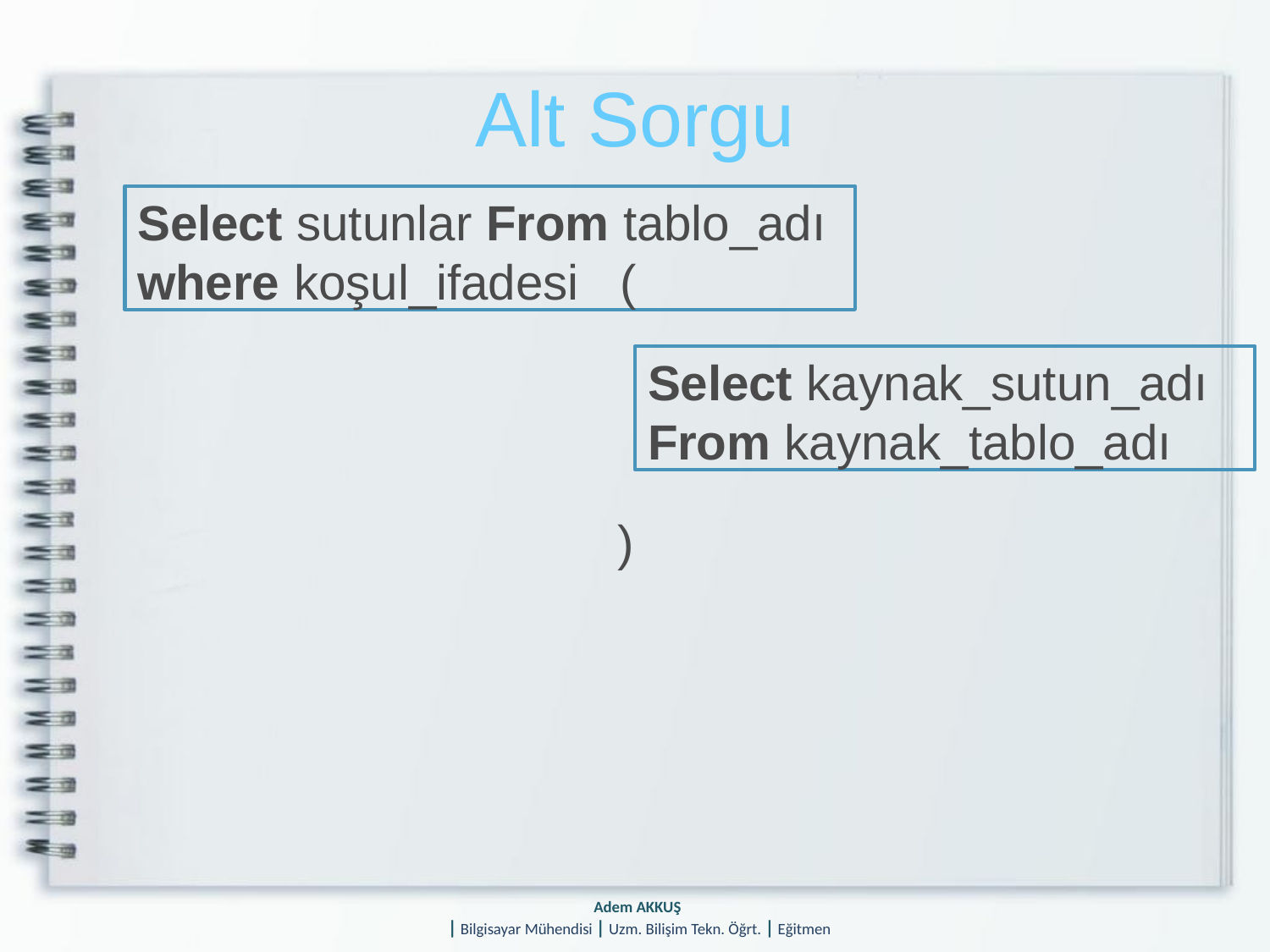

# Alt Sorgu
Select sutunlar From tablo_adı
where koşul_ifadesi	(
Select kaynak_sutun_adı
From kaynak_tablo_adı
)
Adem AKKUŞ
| Bilgisayar Mühendisi | Uzm. Bilişim Tekn. Öğrt. | Eğitmen